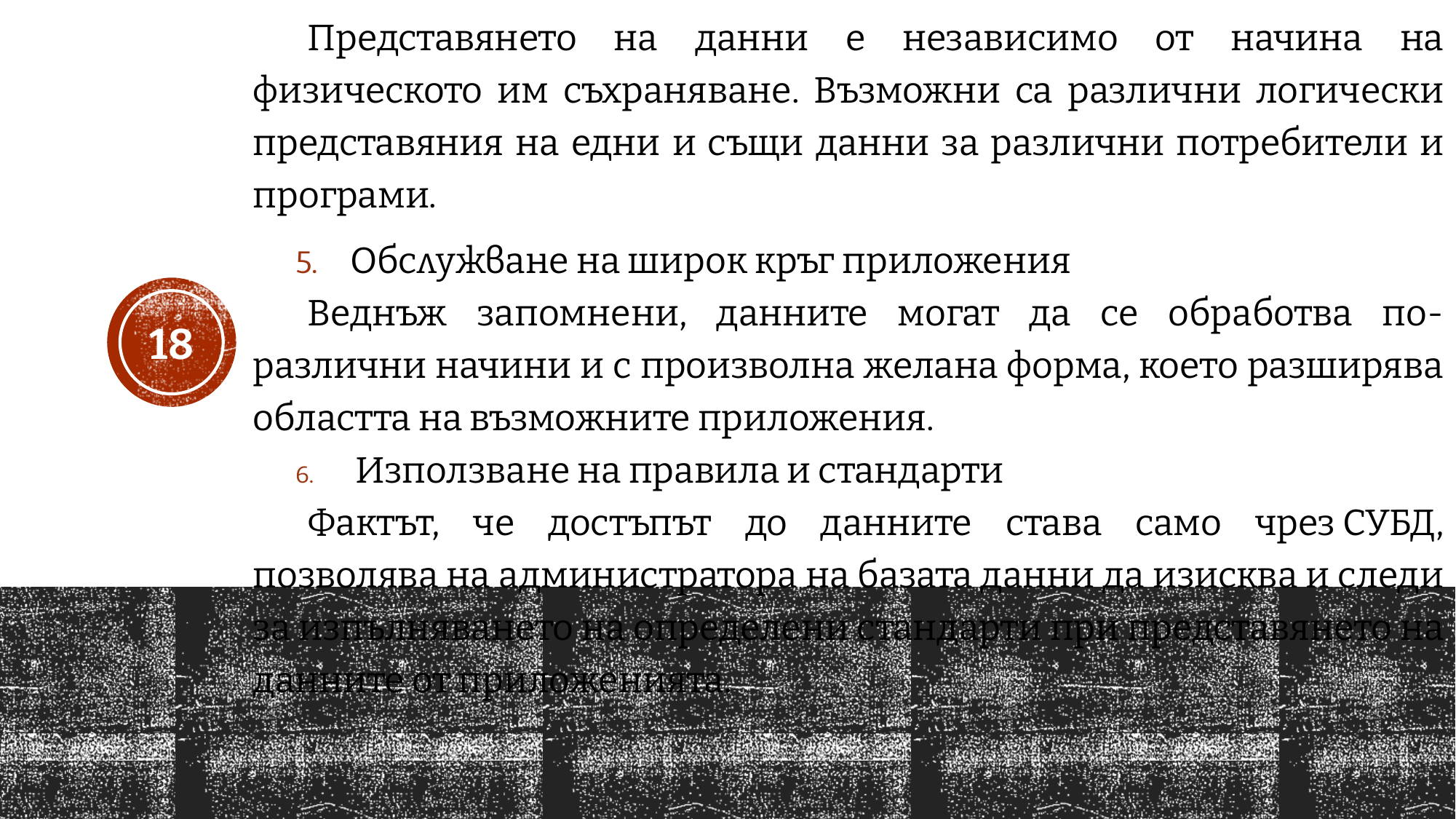

Представянето на данни е независимо от начина на физическото им съхраняване. Възможни са различни логически представяния на едни и същи данни за различни потребители и програми.
Обслужване на широк кръг приложения
Веднъж запомнени, данните могат да се обработва по-различни начини и с произволна желана форма, което разширява областта на възможните приложения.
 Използване на правила и стандарти
Фактът, че достъпът до данните става само чрез СУБД, позволява на администратора на базата данни да изисква и следи за изпълняването на определени стандарти при представянето на данните от приложенията.
18